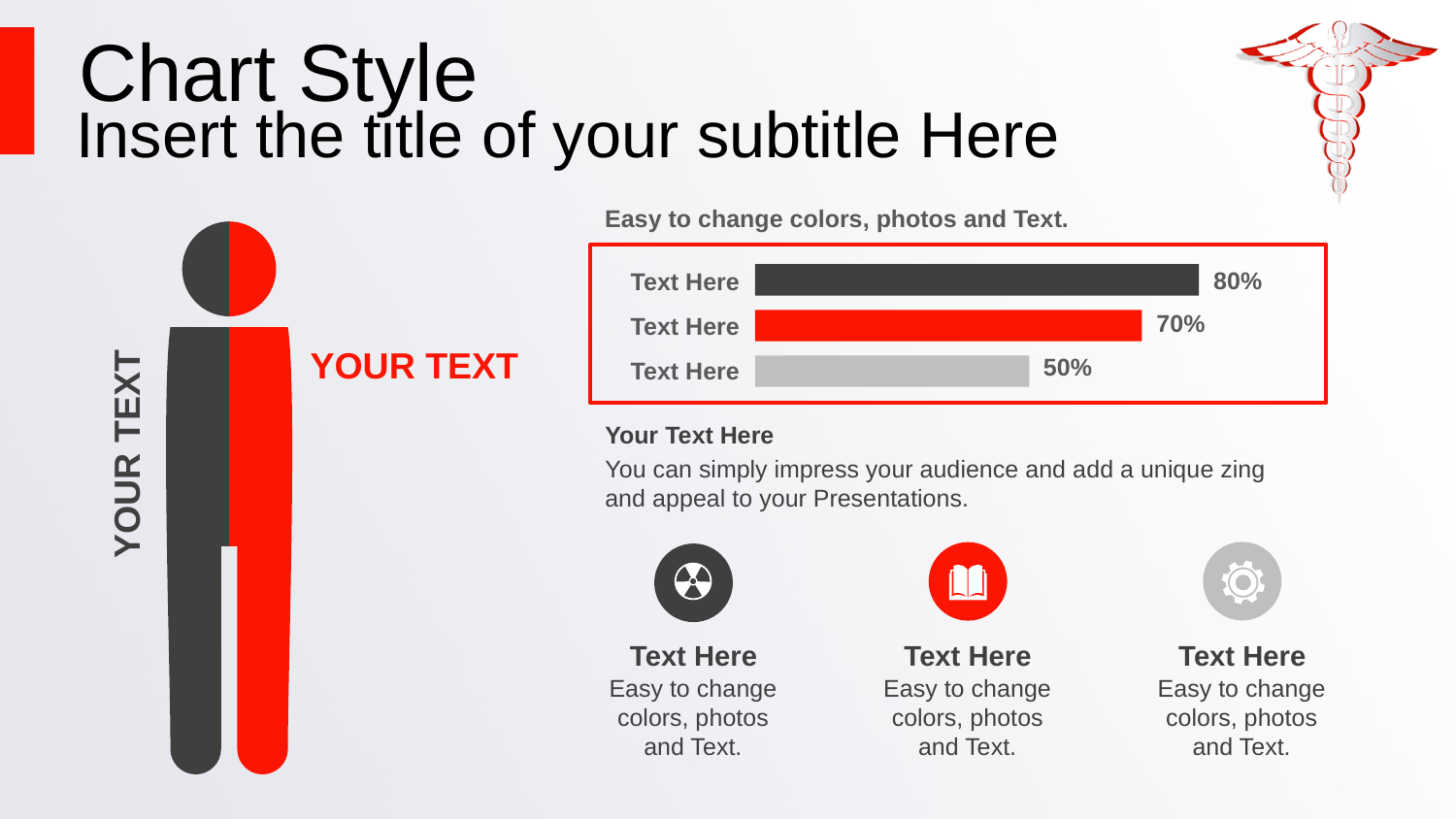

# Chart Style
Insert the title of your subtitle Here
Easy to change colors, photos and Text.

80%
Text Here

70%
Text Here

YOUR TEXT
50%
Text Here

Your Text Here
You can simply impress your audience and add a unique zing and appeal to your Presentations.
YOUR TEXT

Text Here
Easy to change colors, photos and Text.
Text Here
Easy to change colors, photos and Text.
Text Here
Easy to change colors, photos and Text.